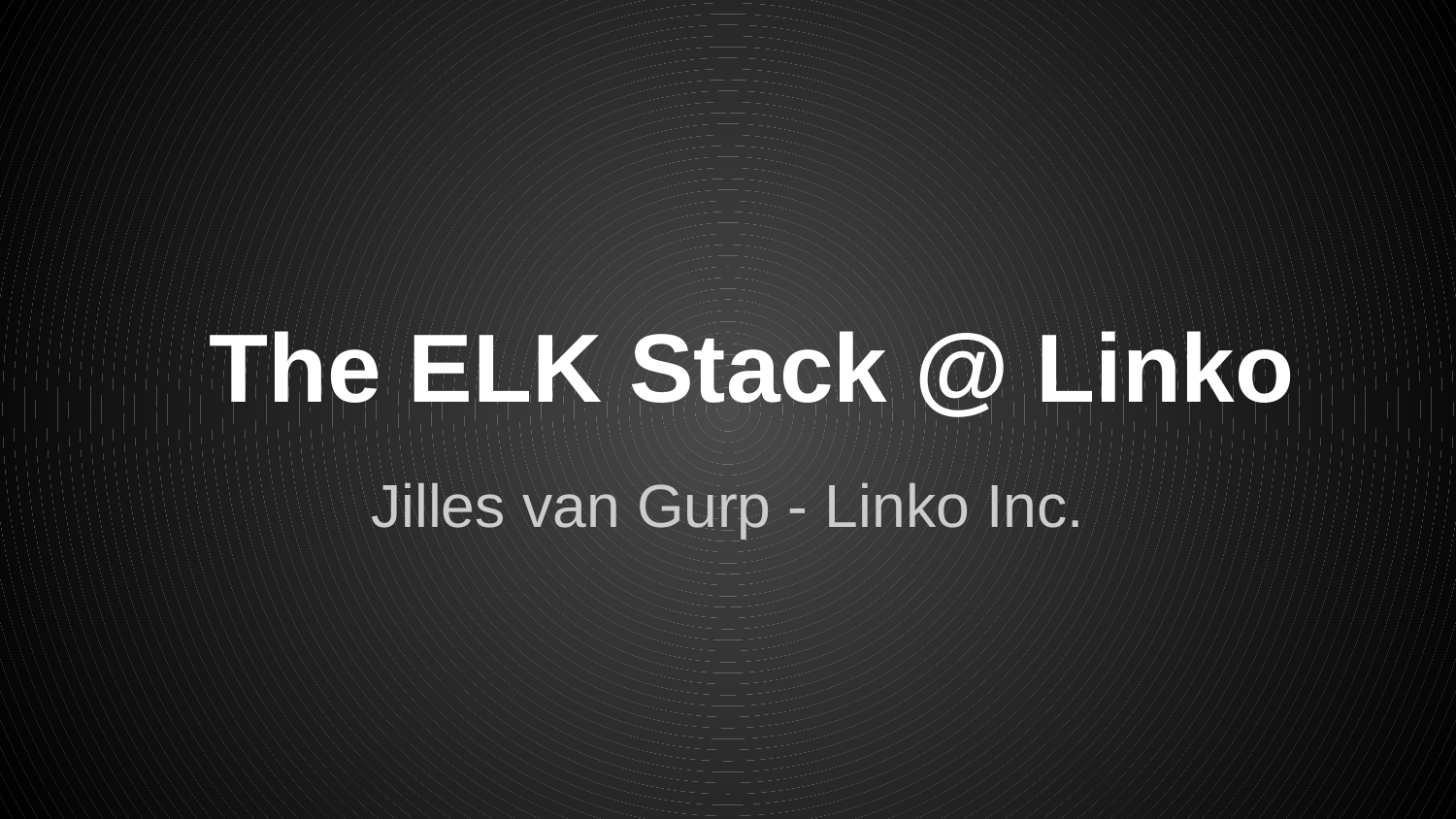

# The ELK Stack @ Linko
Jilles van Gurp - Linko Inc.